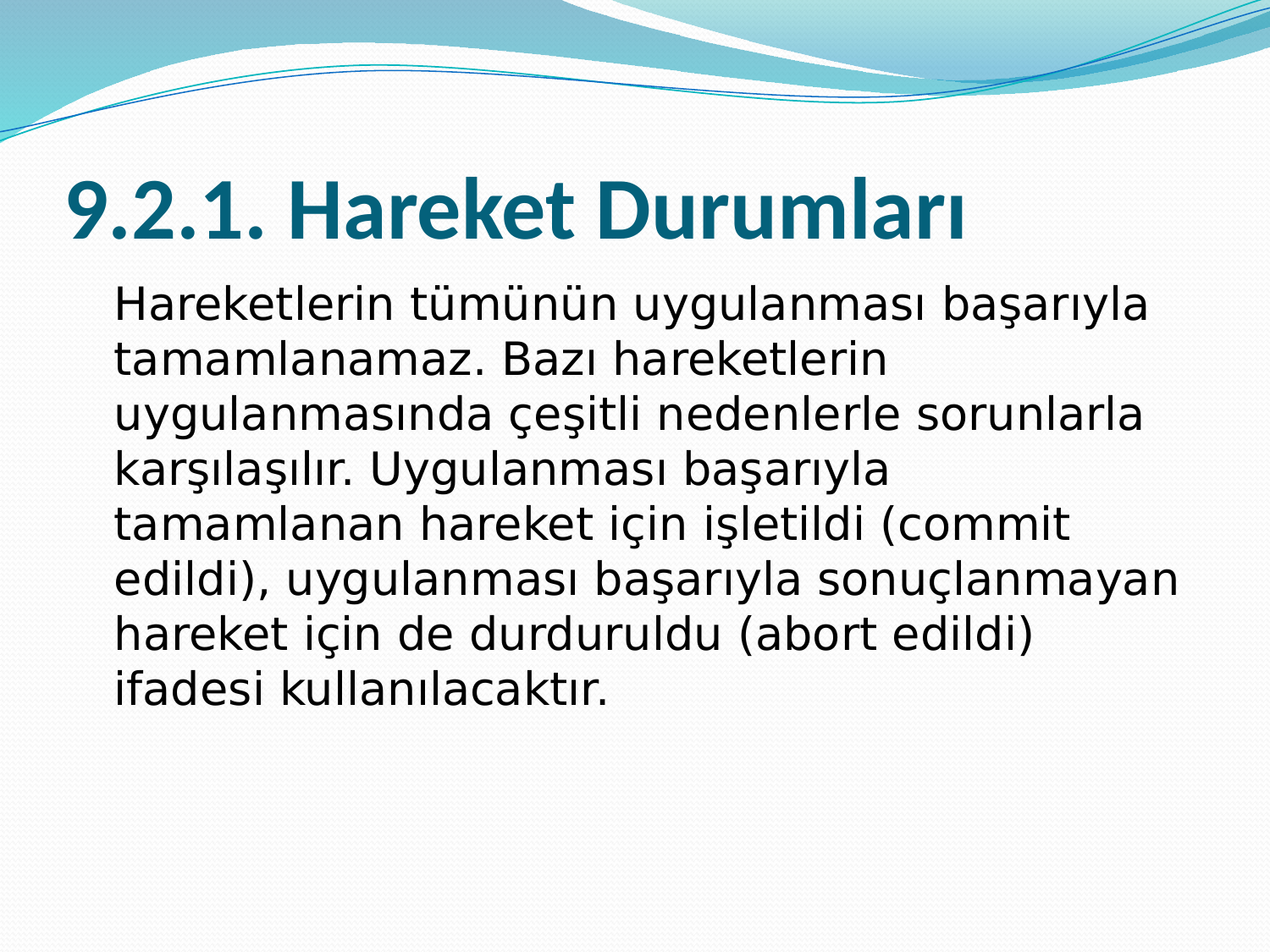

# 9.2.1. Hareket Durumları
	Hareketlerin tümünün uygulanması başarıyla tamamlanamaz. Bazı hareketlerin uygulanmasında çeşitli nedenlerle sorunlarla karşılaşılır. Uygulanması başarıyla tamamlanan hareket için işletildi (commit edildi), uygulanması başarıyla sonuçlanmayan hareket için de durduruldu (abort edildi) ifadesi kullanılacaktır.